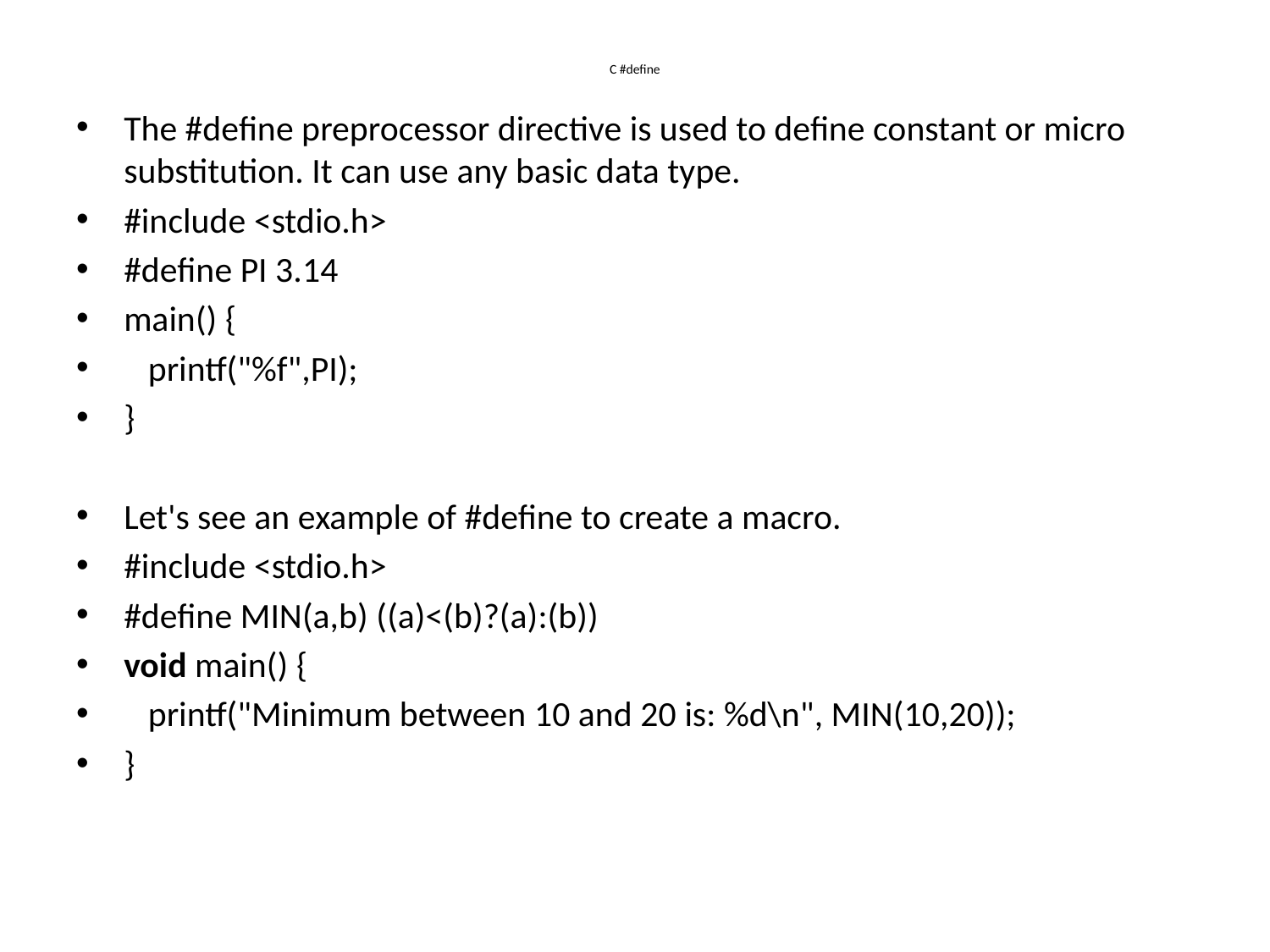

# C #define
The #define preprocessor directive is used to define constant or micro substitution. It can use any basic data type.
#include <stdio.h>
#define PI 3.14
main() {
   printf("%f",PI);
}

Let's see an example of #define to create a macro.
#include <stdio.h>
#define MIN(a,b) ((a)<(b)?(a):(b))
void main() {
   printf("Minimum between 10 and 20 is: %d\n", MIN(10,20));
}